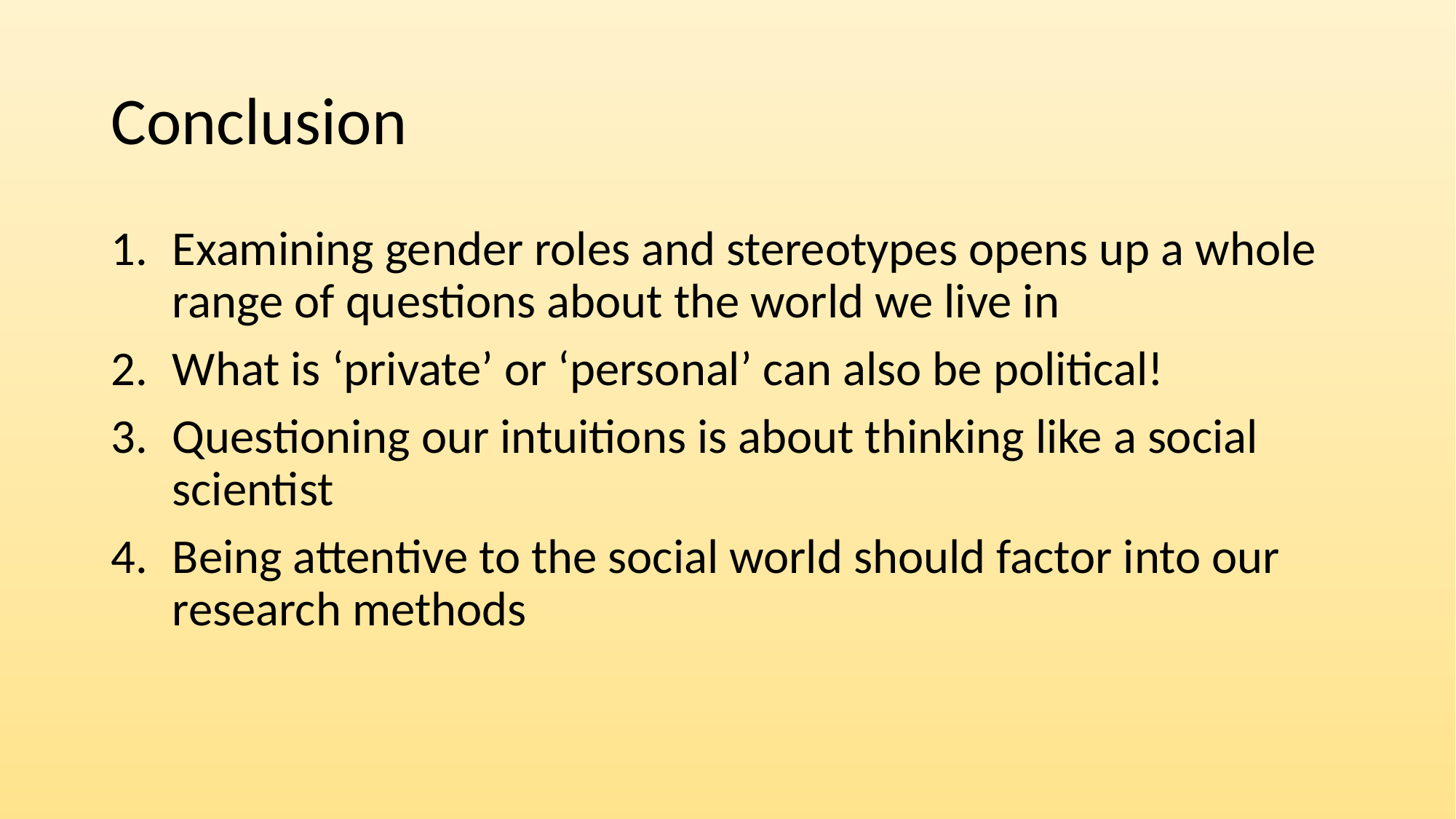

# Conclusion
Examining gender roles and stereotypes opens up a whole range of questions about the world we live in
What is ‘private’ or ‘personal’ can also be political!
Questioning our intuitions is about thinking like a social scientist
Being attentive to the social world should factor into our research methods